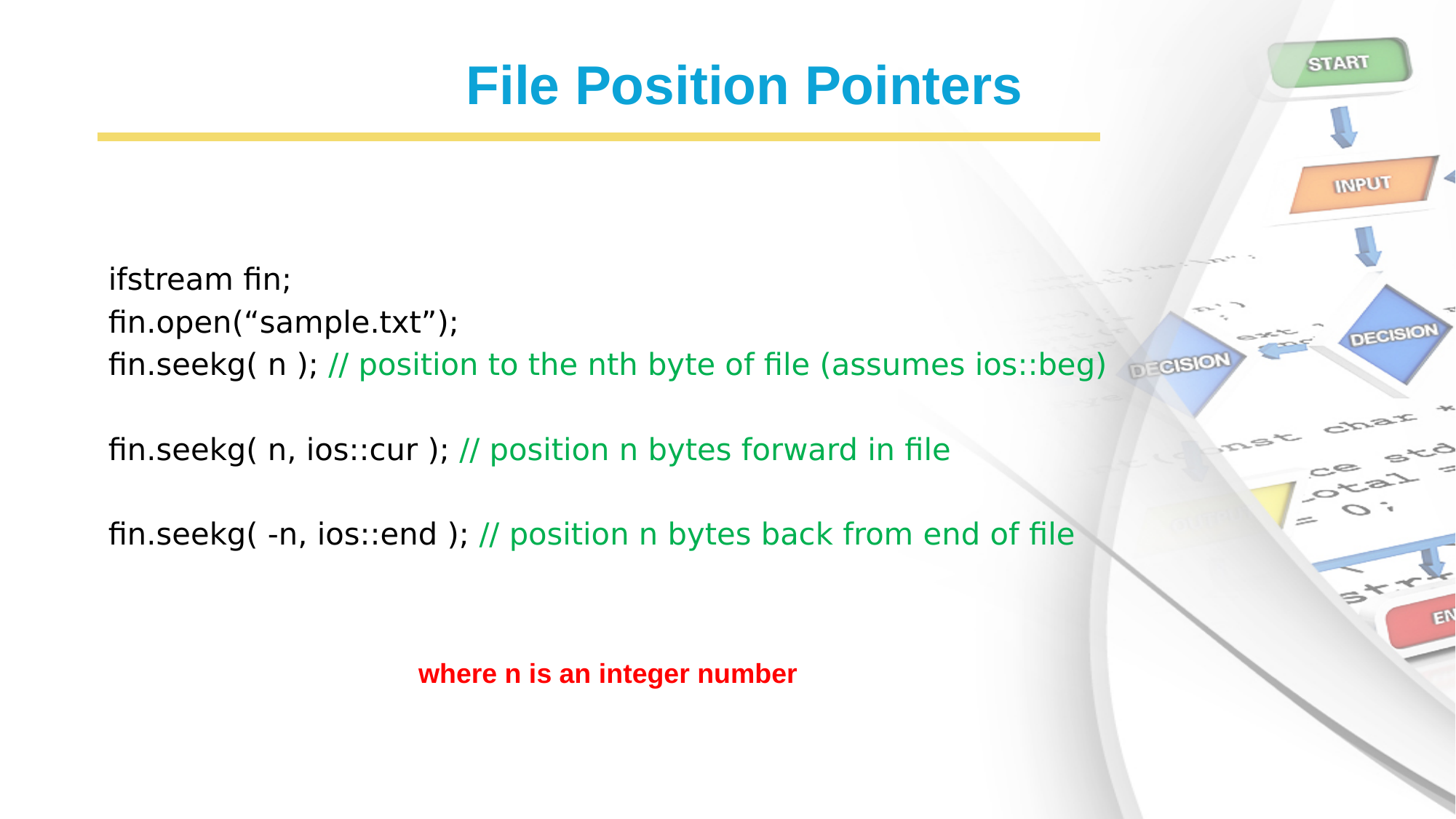

# File Position Pointers
ifstream fin;
fin.open(“sample.txt”);
fin.seekg( n ); // position to the nth byte of file (assumes ios::beg)

fin.seekg( n, ios::cur ); // position n bytes forward in file

fin.seekg( -n, ios::end ); // position n bytes back from end of file

where n is an integer number